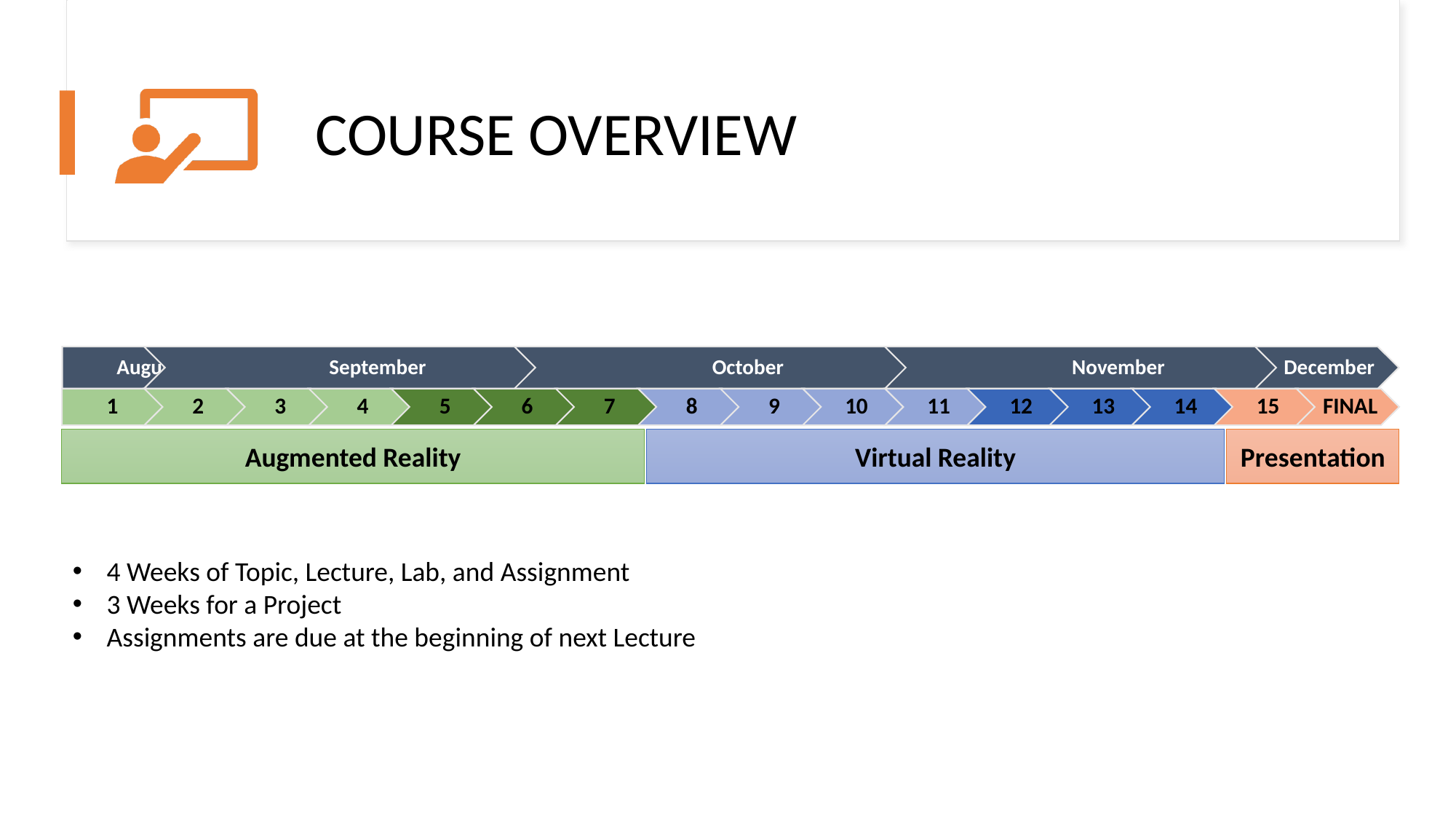

# COURSE OVERVIEW

August
September
October
November
December
1
2
3
4
5
6
7
8
9
10
11
12
13
14
15
FINAL
Presentation
Augmented Reality
Virtual Reality
4 Weeks of Topic, Lecture, Lab, and Assignment
3 Weeks for a Project
Assignments are due at the beginning of next Lecture